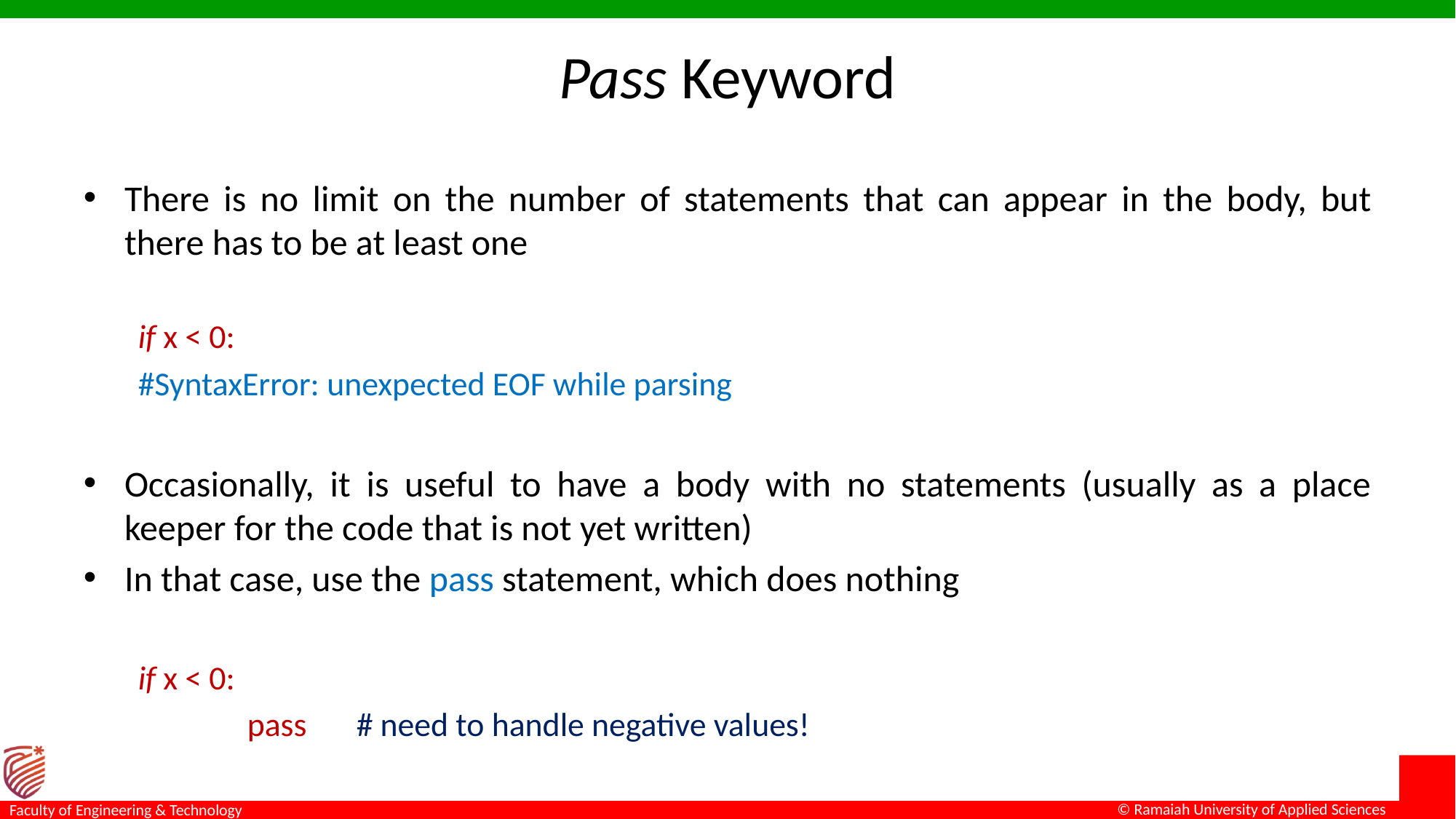

# Pass Keyword
There is no limit on the number of statements that can appear in the body, but there has to be at least one

if x < 0:
#SyntaxError: unexpected EOF while parsing

Occasionally, it is useful to have a body with no statements (usually as a place keeper for the code that is not yet written)
In that case, use the pass statement, which does nothing

if x < 0:
	pass 	# need to handle negative values!